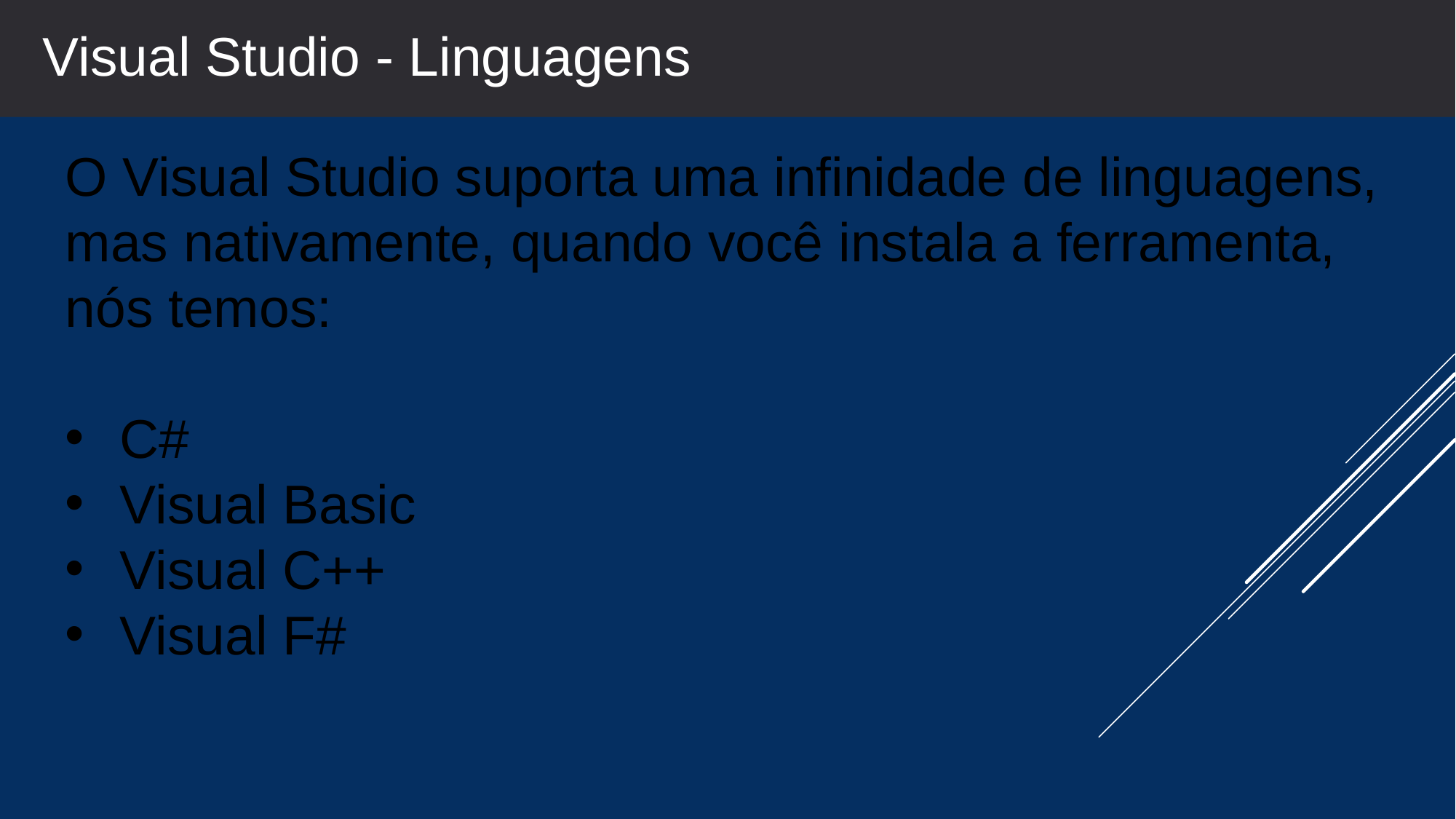

Visual Studio - Linguagens
O Visual Studio suporta uma infinidade de linguagens, mas nativamente, quando você instala a ferramenta, nós temos:

C#
Visual Basic
Visual C++
Visual F#